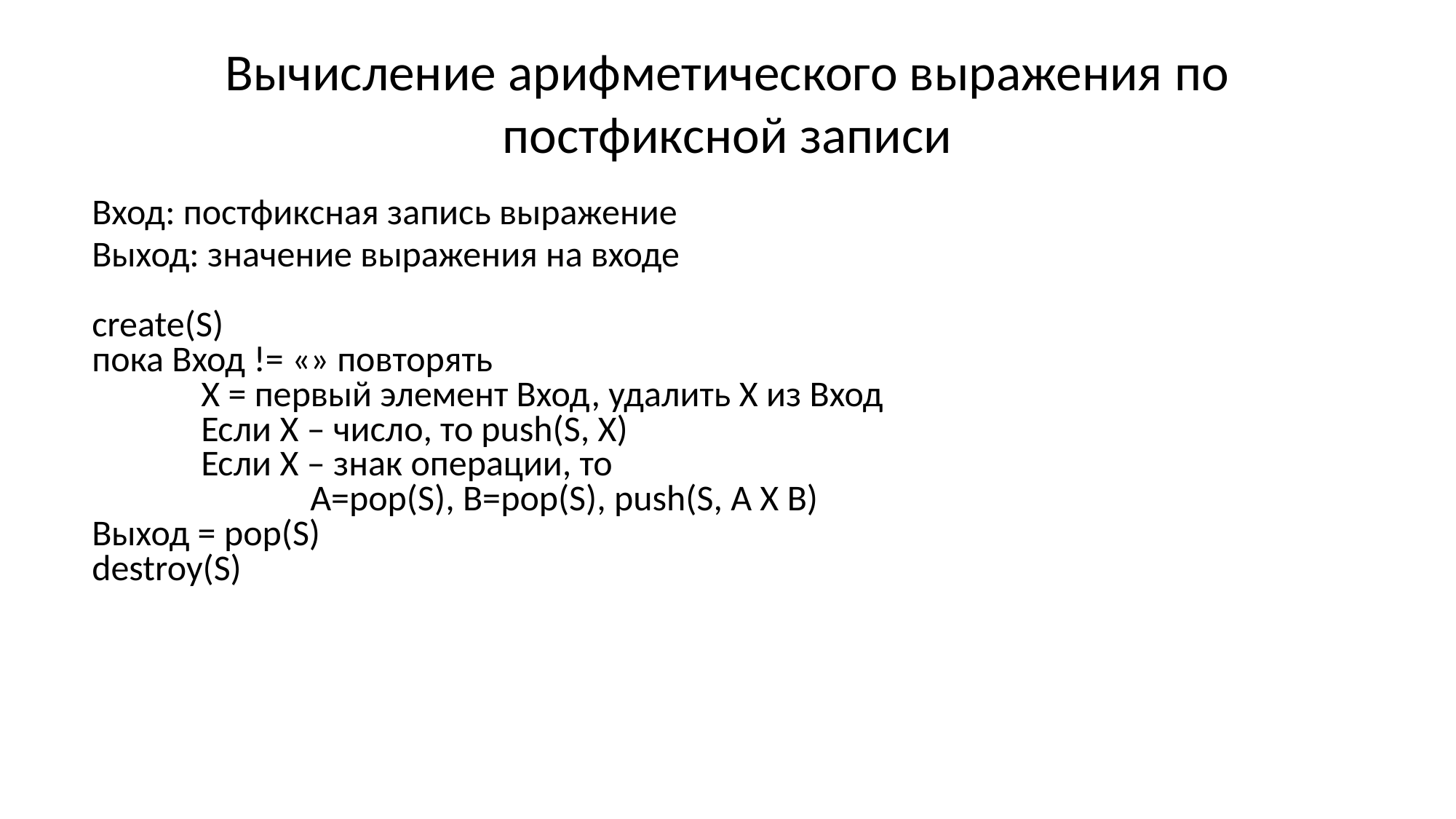

# Вычисление арифметического выражения по постфиксной записи
Вход: постфиксная запись выражение
Выход: значение выражения на входе

create(S)
пока Вход != «» повторять
	X = первый элемент Вход, удалить X из Вход
	Если X – число, то push(S, X)
	Если X – знак операции, то
		A=pop(S), B=pop(S), push(S, A X B)
Выход = pop(S)
destroy(S)